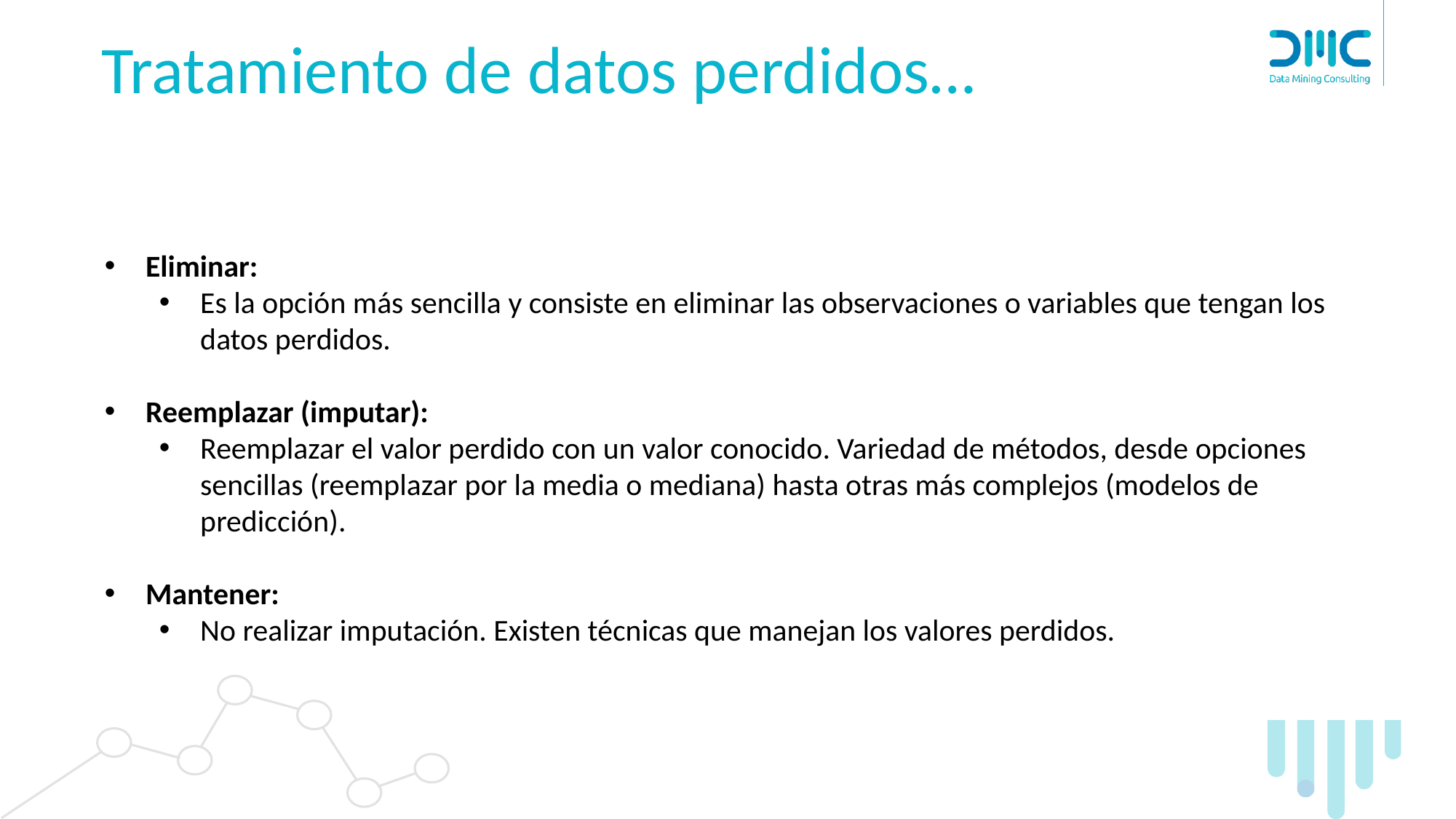

# Tratamiento de datos perdidos…
Eliminar:
Es la opción más sencilla y consiste en eliminar las observaciones o variables que tengan los datos perdidos.

Reemplazar (imputar):
Reemplazar el valor perdido con un valor conocido. Variedad de métodos, desde opciones sencillas (reemplazar por la media o mediana) hasta otras más complejos (modelos de predicción).

Mantener:
No realizar imputación. Existen técnicas que manejan los valores perdidos.